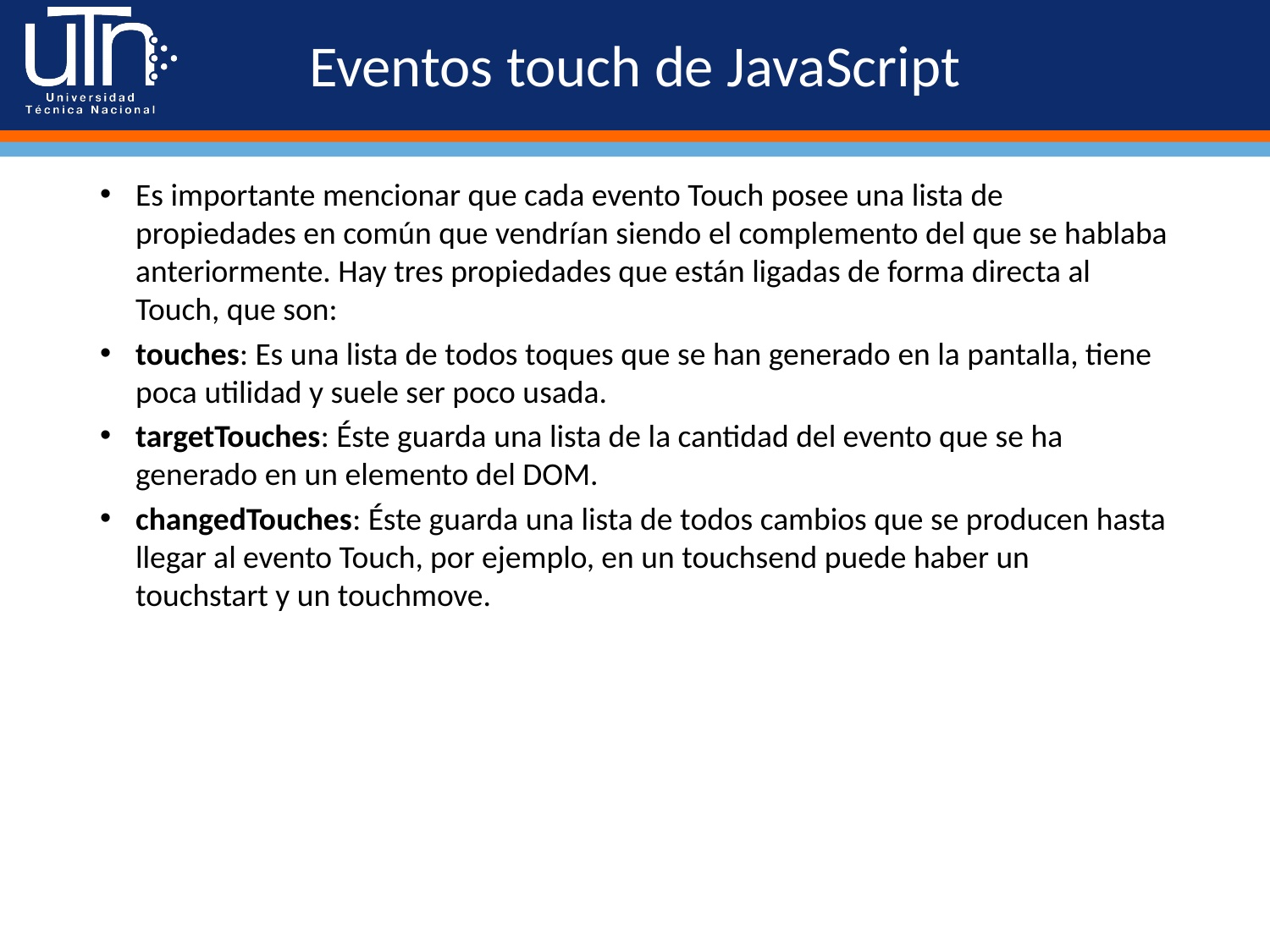

# Eventos touch de JavaScript
Es importante mencionar que cada evento Touch posee una lista de propiedades en común que vendrían siendo el complemento del que se hablaba anteriormente. Hay tres propiedades que están ligadas de forma directa al Touch, que son:
touches: Es una lista de todos toques que se han generado en la pantalla, tiene poca utilidad y suele ser poco usada.
targetTouches: Éste guarda una lista de la cantidad del evento que se ha generado en un elemento del DOM.
changedTouches: Éste guarda una lista de todos cambios que se producen hasta llegar al evento Touch, por ejemplo, en un touchsend puede haber un touchstart y un touchmove.